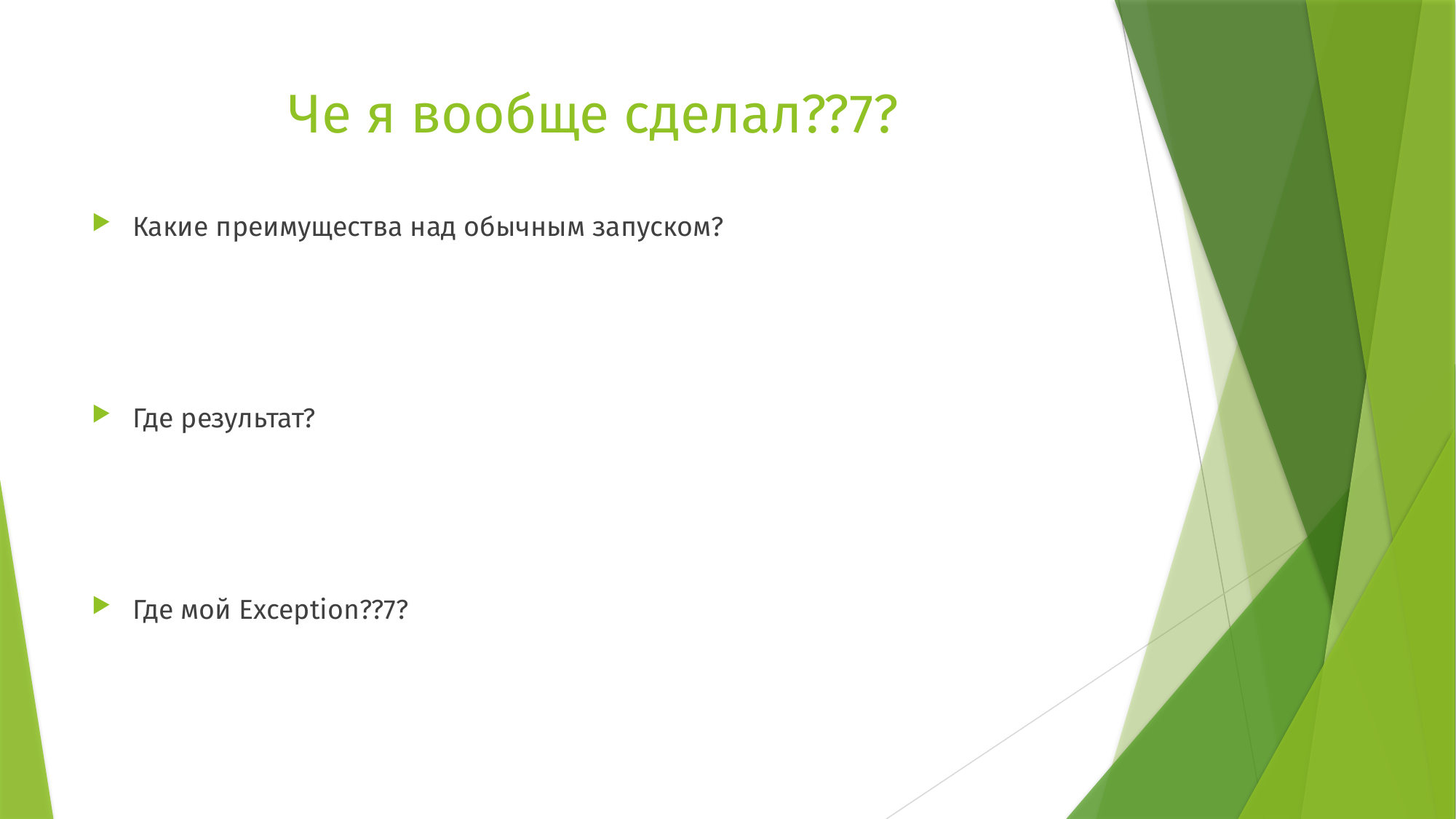

# Че я вообще сделал??7?
Какие преимущества над обычным запуском?

Где результат?

Где мой Exception??7?